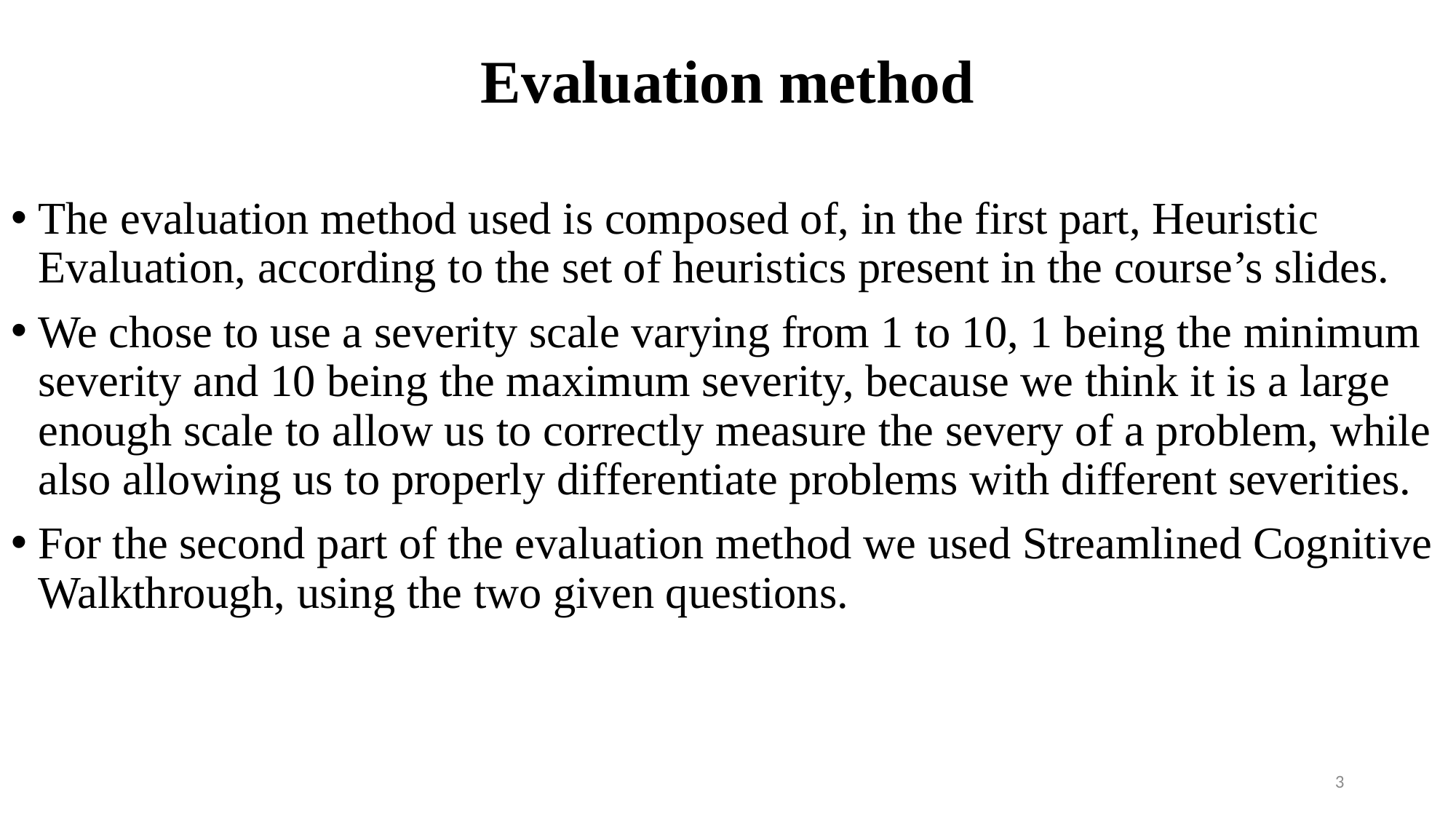

# Evaluation method

The evaluation method used is composed of, in the first part, Heuristic Evaluation, according to the set of heuristics present in the course’s slides.
We chose to use a severity scale varying from 1 to 10, 1 being the minimum severity and 10 being the maximum severity, because we think it is a large enough scale to allow us to correctly measure the severy of a problem, while also allowing us to properly differentiate problems with different severities.
For the second part of the evaluation method we used Streamlined Cognitive Walkthrough, using the two given questions.

3